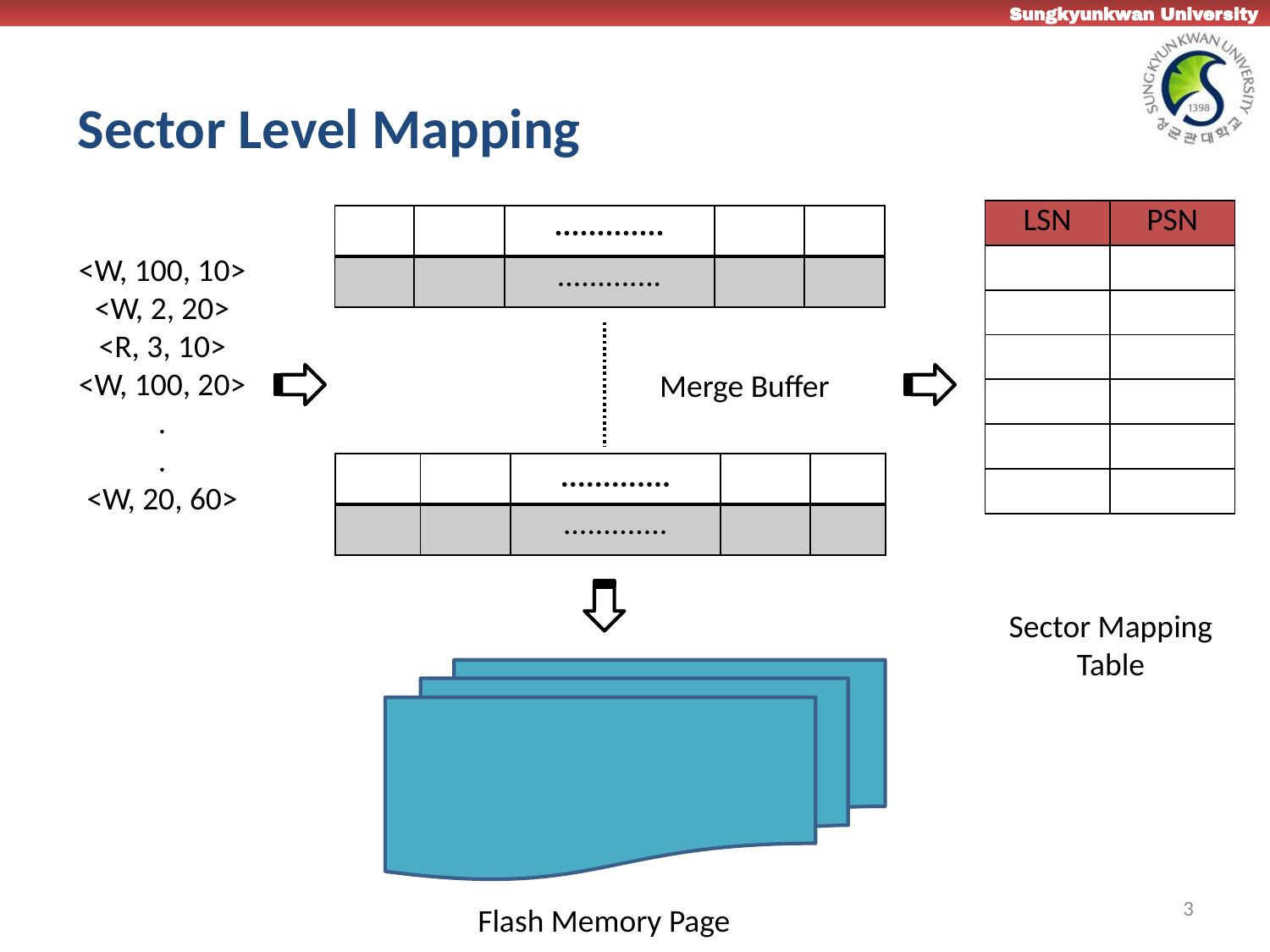

# Sector Level Mapping
| LSN | PSN |
| --- | --- |
|  |  |
|  |  |
|  |  |
|  |  |
|  |  |
|  |  |
|  |  | ............. |  |  |
| --- | --- | --- | --- | --- |
|  |  | ............. |  |  |
<W, 100, 10>
<W, 2, 20>
<R, 3, 10>
<W, 100, 20>
.
.
<W, 20, 60>
Merge Buffer

|  |  | ............. |  |  |
| --- | --- | --- | --- | --- |
|  |  | ............. |  |  |

Sector Mapping
Table

3
Flash Memory Page